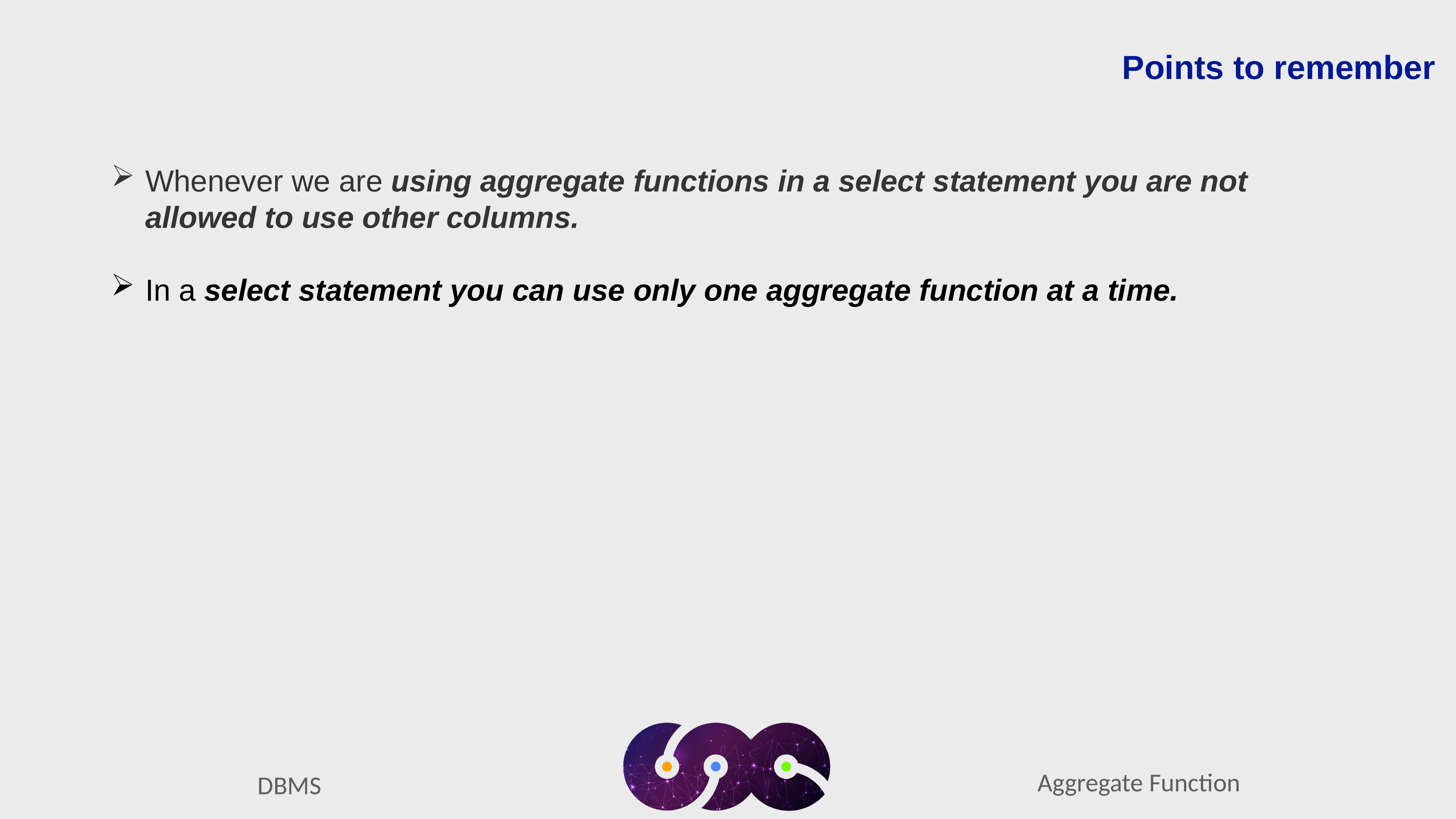

Points to remember

Whenever we are using aggregate functions in a select statement you are not allowed to use other columns.

In a select statement you can use only one aggregate function at a time.